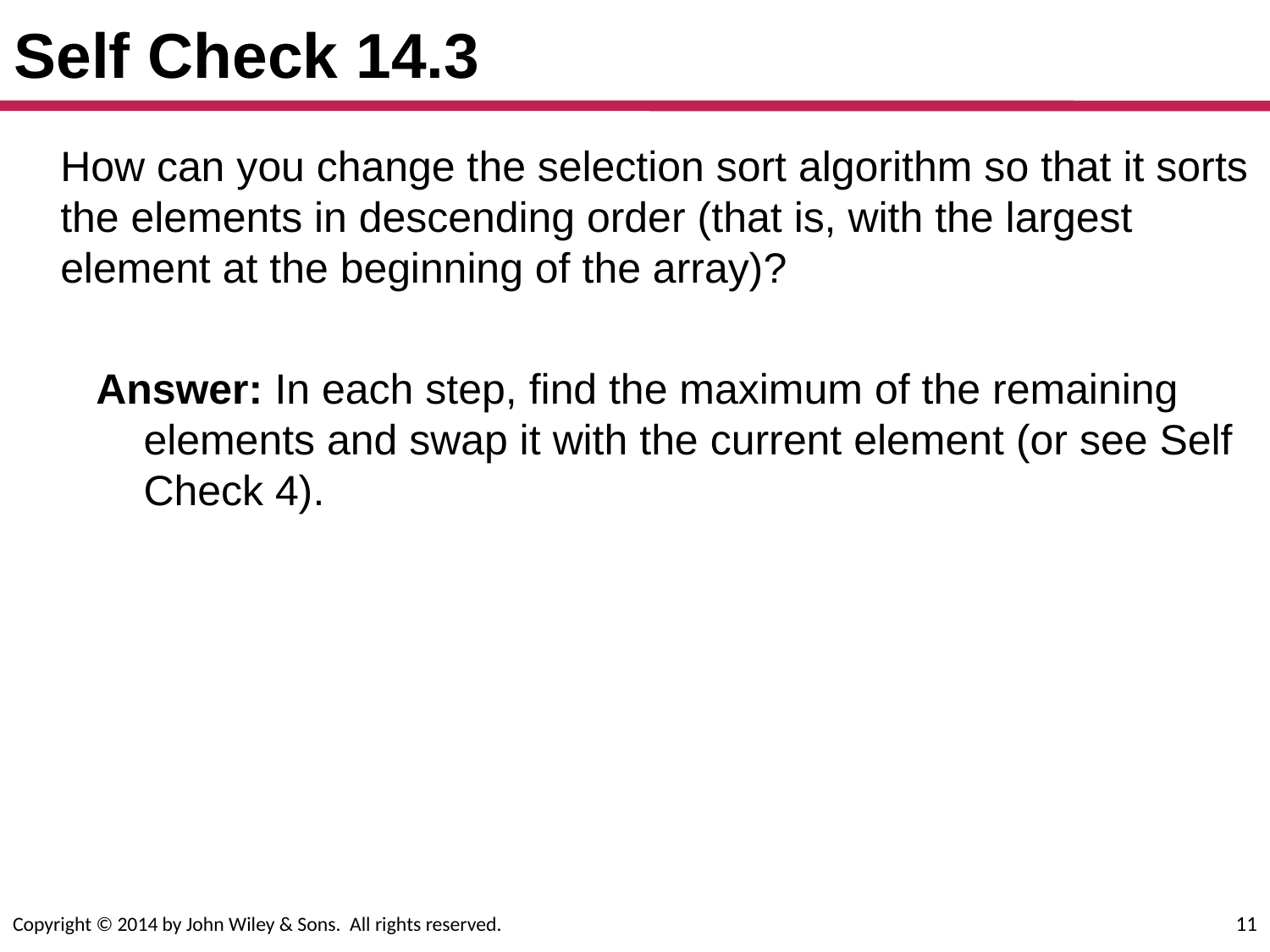

# Self Check 14.3
	How can you change the selection sort algorithm so that it sorts the elements in descending order (that is, with the largest element at the beginning of the array)?
Answer: In each step, find the maximum of the remaining elements and swap it with the current element (or see Self Check 4).